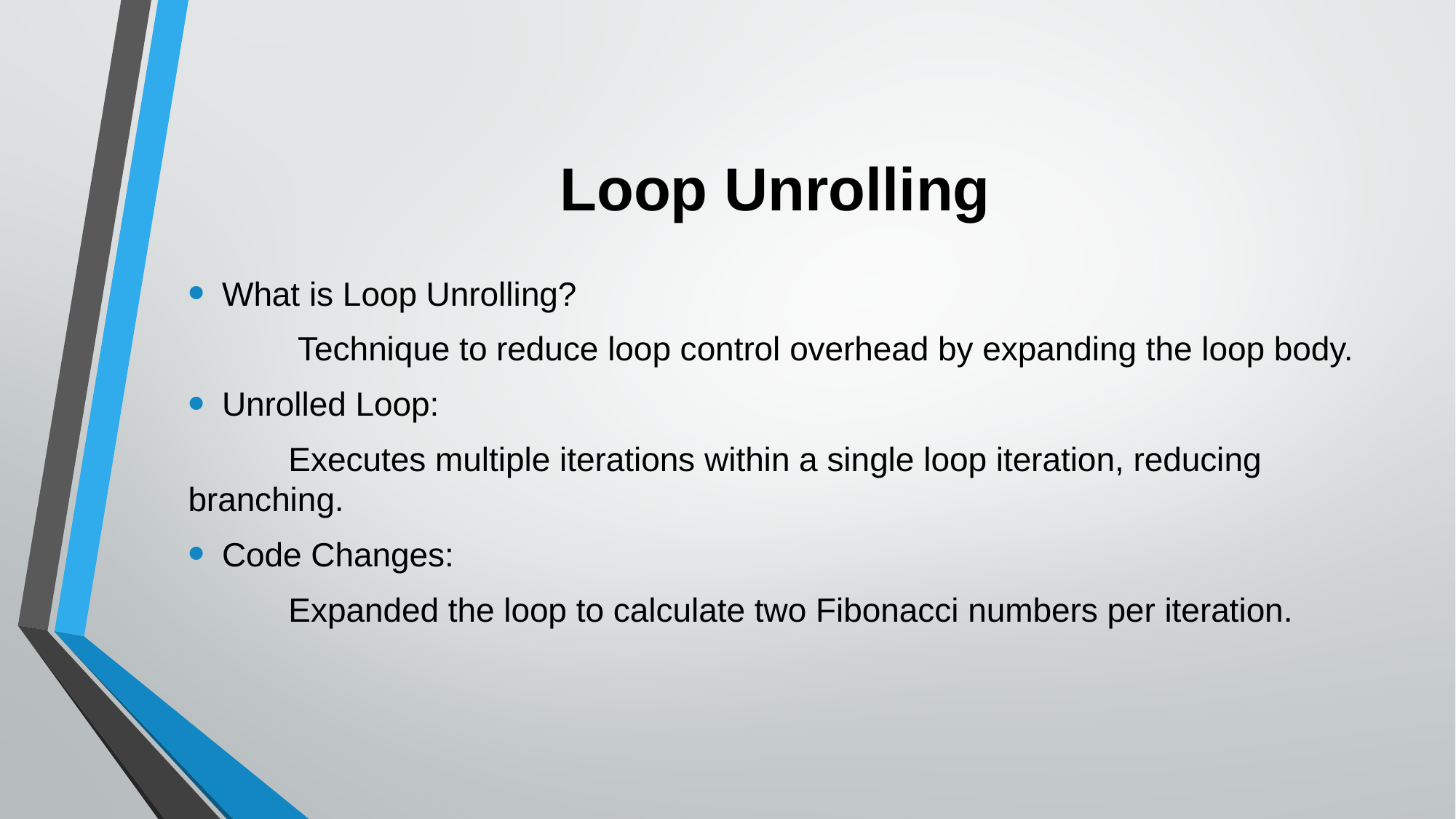

# Loop Unrolling
What is Loop Unrolling?
	 Technique to reduce loop control overhead by expanding the loop body.
Unrolled Loop:
	Executes multiple iterations within a single loop iteration, reducing branching.
Code Changes:
	Expanded the loop to calculate two Fibonacci numbers per iteration.